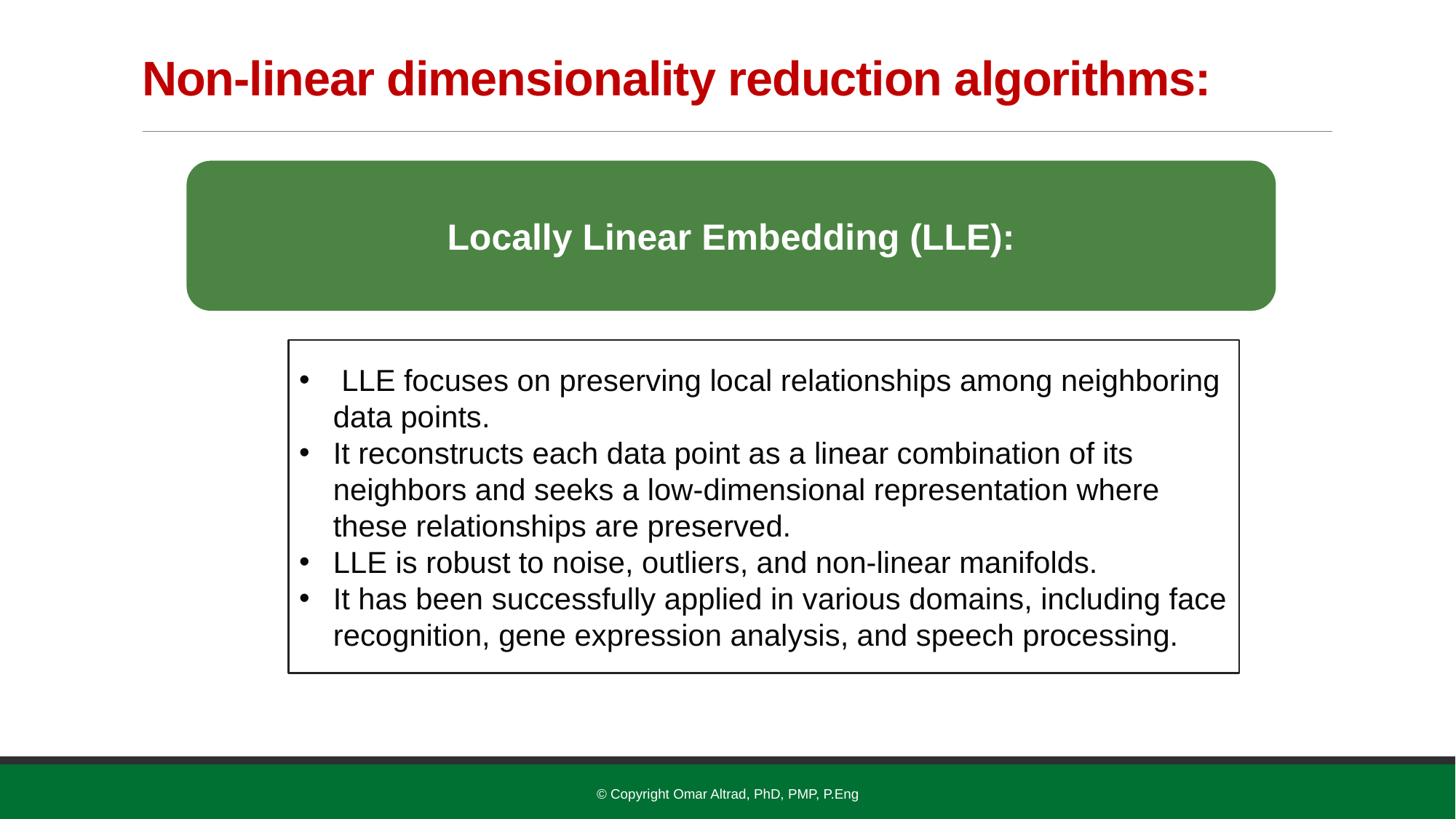

# Non-linear dimensionality reduction algorithms:
Locally Linear Embedding (LLE):
 LLE focuses on preserving local relationships among neighboring data points.
It reconstructs each data point as a linear combination of its neighbors and seeks a low-dimensional representation where these relationships are preserved.
LLE is robust to noise, outliers, and non-linear manifolds.
It has been successfully applied in various domains, including face recognition, gene expression analysis, and speech processing.
© Copyright Omar Altrad, PhD, PMP, P.Eng